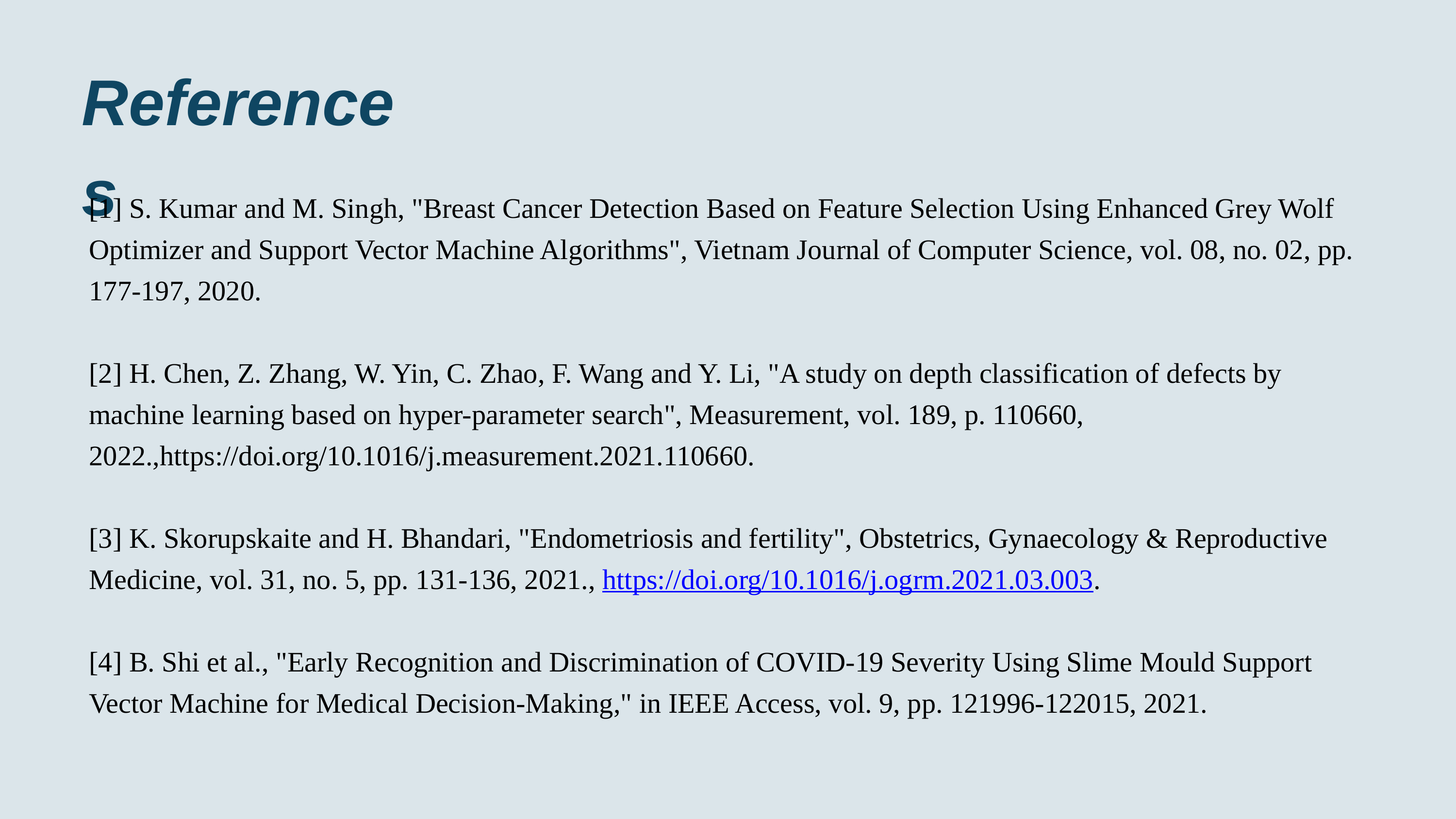

References
[1] S. Kumar and M. Singh, "Breast Cancer Detection Based on Feature Selection Using Enhanced Grey Wolf Optimizer and Support Vector Machine Algorithms", Vietnam Journal of Computer Science, vol. 08, no. 02, pp. 177-197, 2020.

[2] H. Chen, Z. Zhang, W. Yin, C. Zhao, F. Wang and Y. Li, "A study on depth classification of defects by machine learning based on hyper-parameter search", Measurement, vol. 189, p. 110660, 2022.,https://doi.org/10.1016/j.measurement.2021.110660.

[3] K. Skorupskaite and H. Bhandari, "Endometriosis and fertility", Obstetrics, Gynaecology & Reproductive Medicine, vol. 31, no. 5, pp. 131-136, 2021., https://doi.org/10.1016/j.ogrm.2021.03.003.

[4] B. Shi et al., "Early Recognition and Discrimination of COVID-19 Severity Using Slime Mould Support Vector Machine for Medical Decision-Making," in IEEE Access, vol. 9, pp. 121996-122015, 2021.